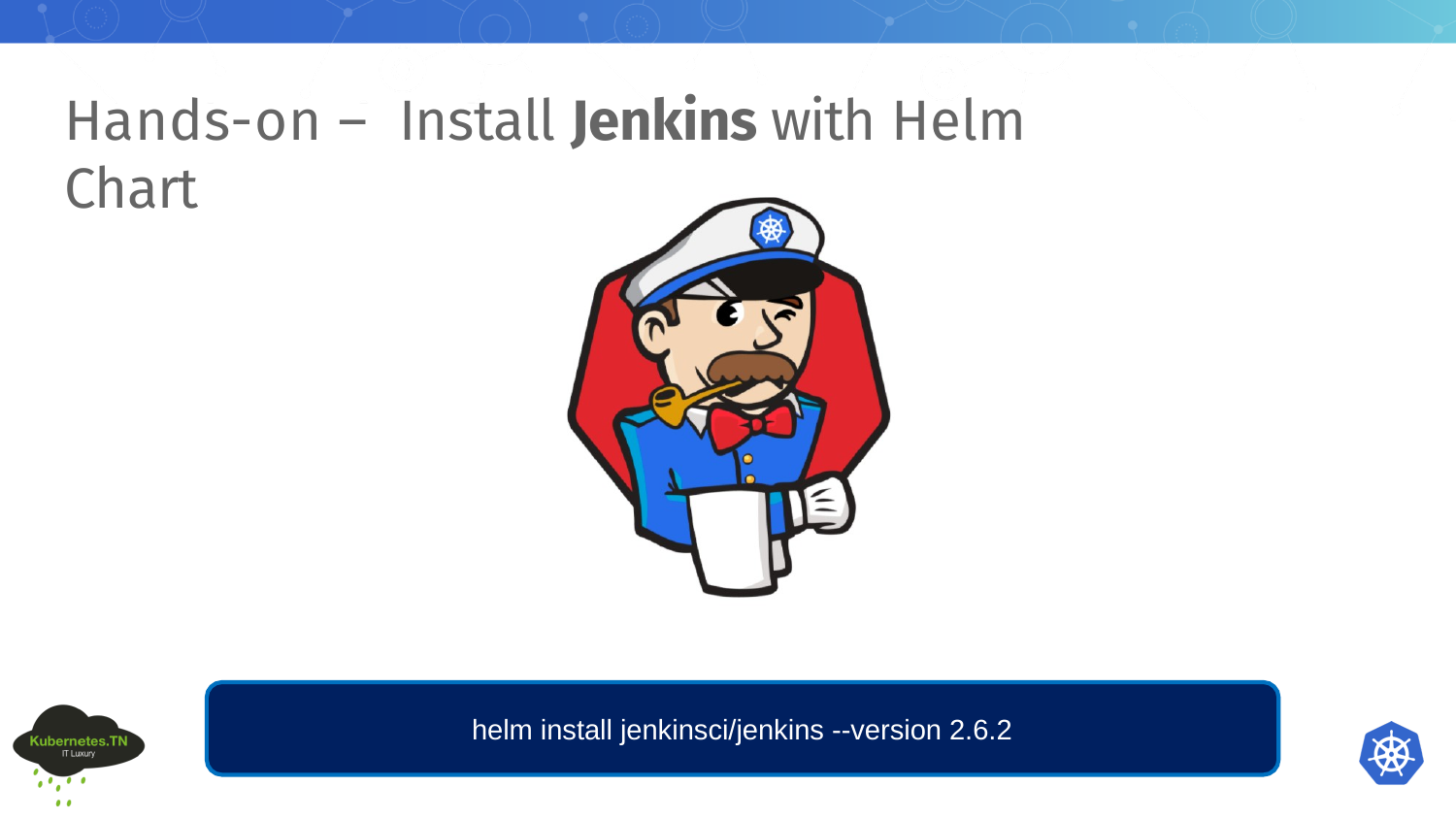

# Hands-on – Install Jenkins with Helm Chart

helm install jenkinsci/jenkins --version 2.6.2